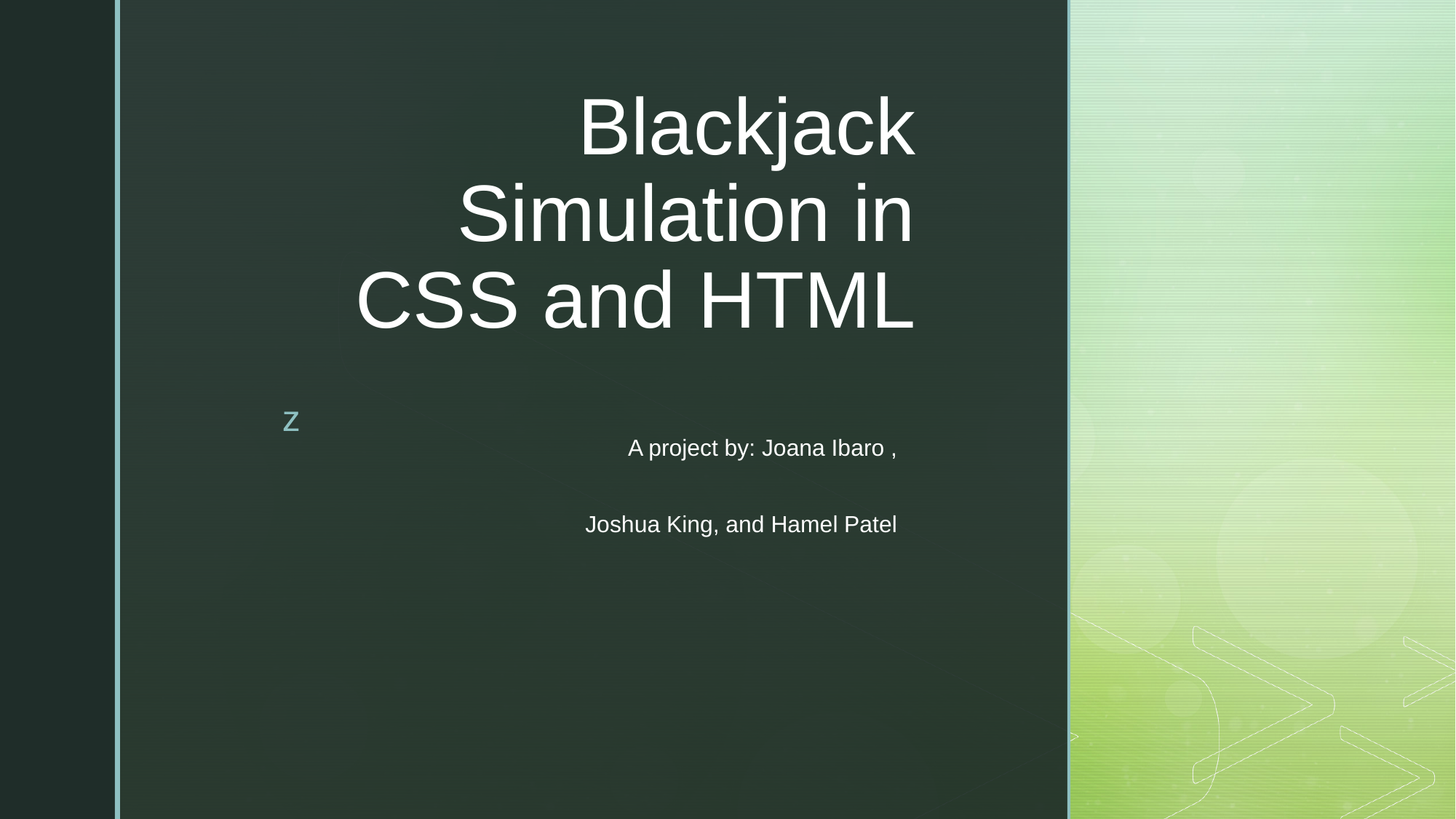

# Blackjack Simulation in CSS and HTML
A project by: Joana Ibaro ,
Joshua King, and Hamel Patel